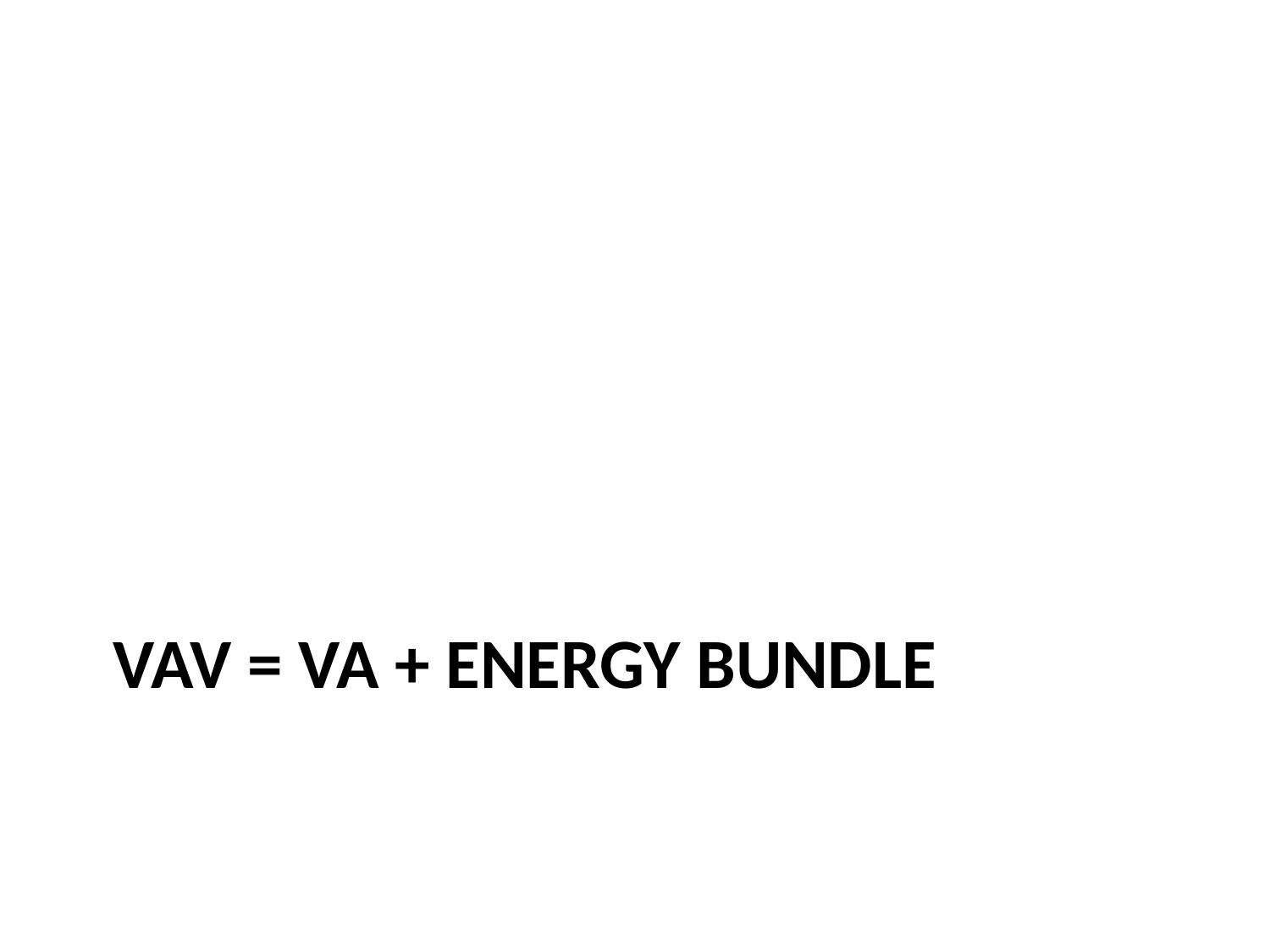

# vav = VA + energy bundle